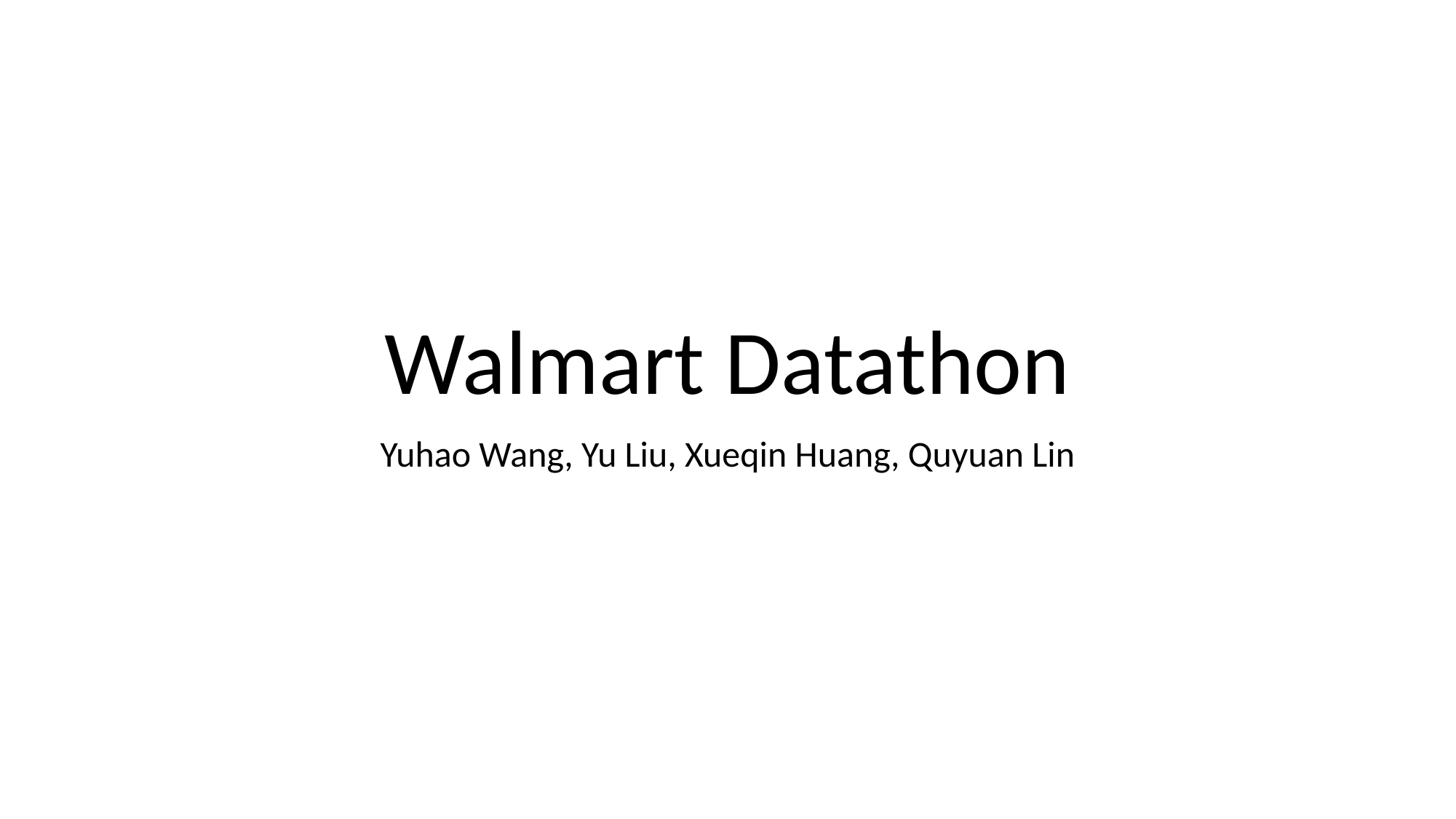

# Walmart Datathon
Yuhao Wang, Yu Liu, Xueqin Huang, Quyuan Lin